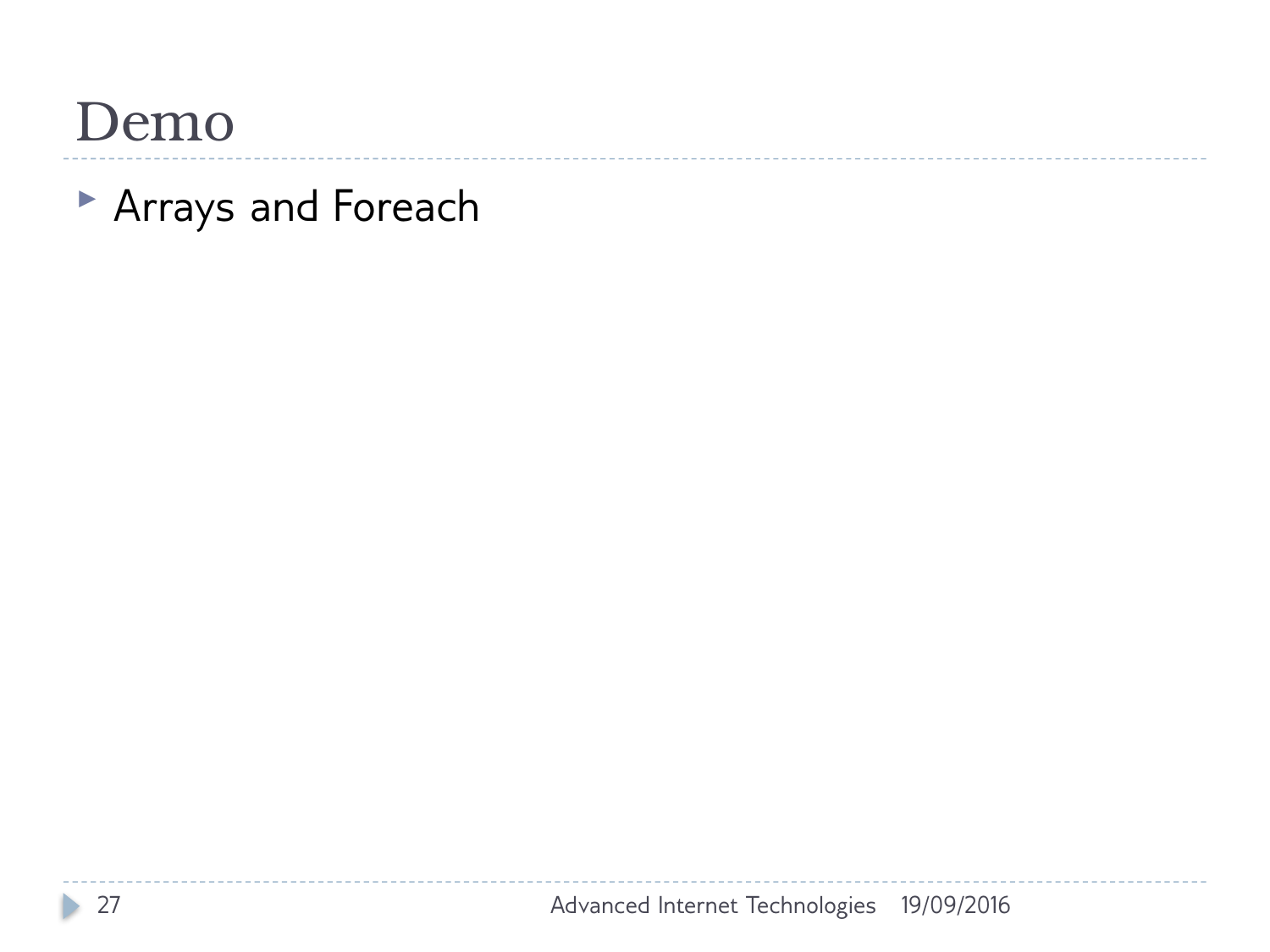

# Demo
Arrays and Foreach
27
Advanced Internet Technologies
19/09/2016